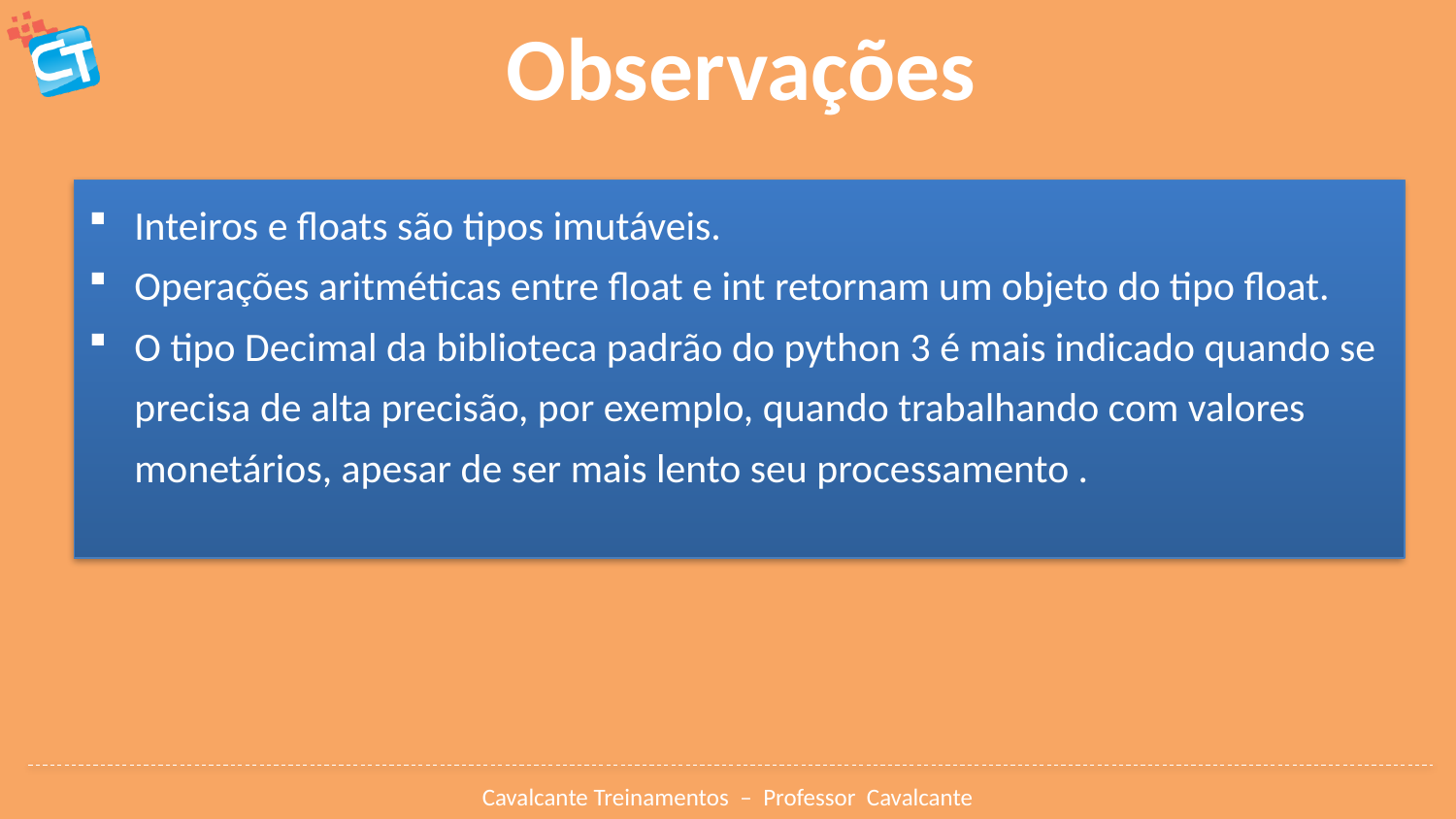

# Observações

Inteiros e floats são tipos imutáveis.
Operações aritméticas entre float e int retornam um objeto do tipo float.
O tipo Decimal da biblioteca padrão do python 3 é mais indicado quando se precisa de alta precisão, por exemplo, quando trabalhando com valores monetários, apesar de ser mais lento seu processamento .